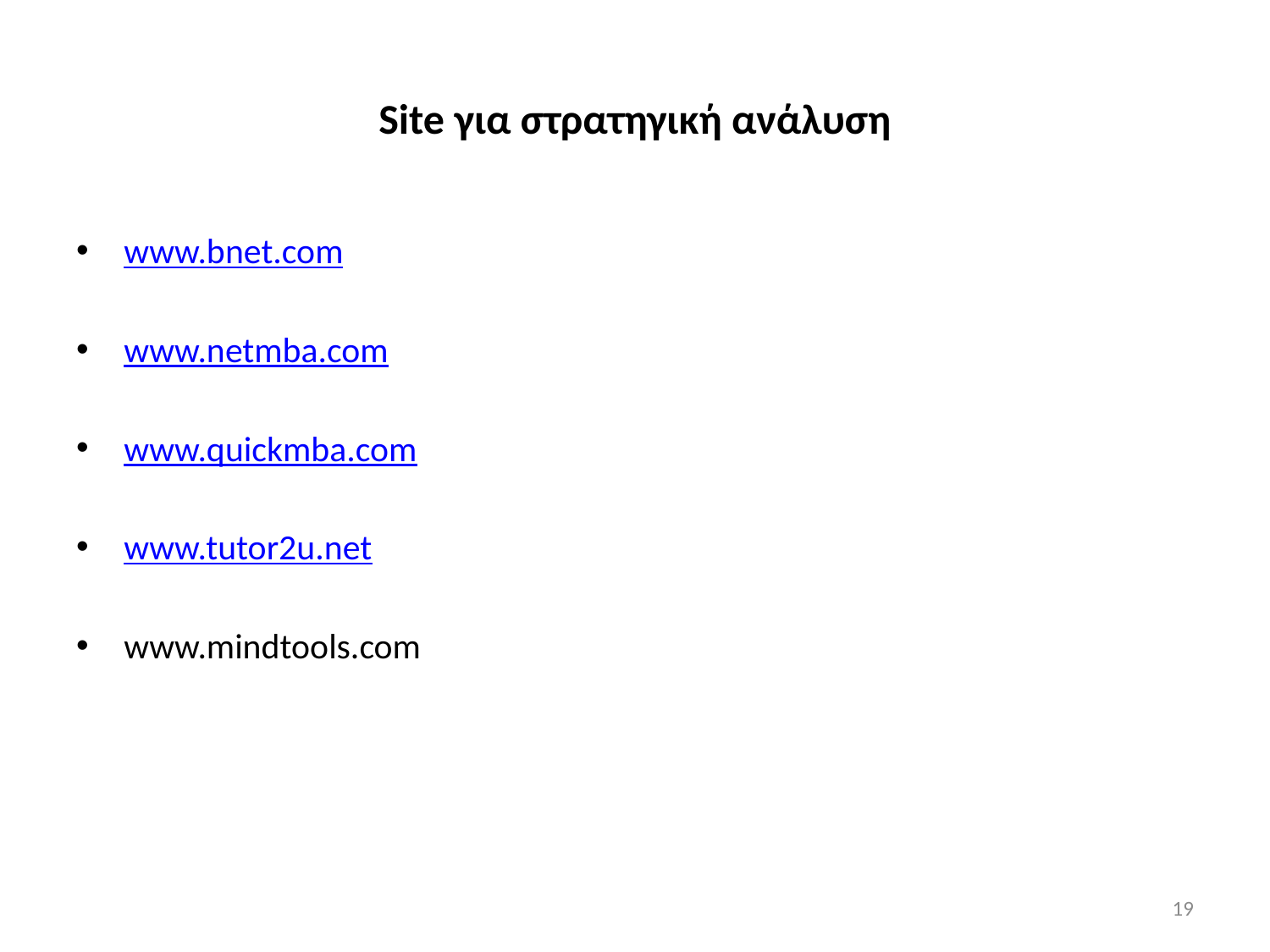

# Site για στρατηγική ανάλυση
www.bnet.com

www.netmba.com

www.quickmba.com

www.tutor2u.net

www.mindtools.com

19